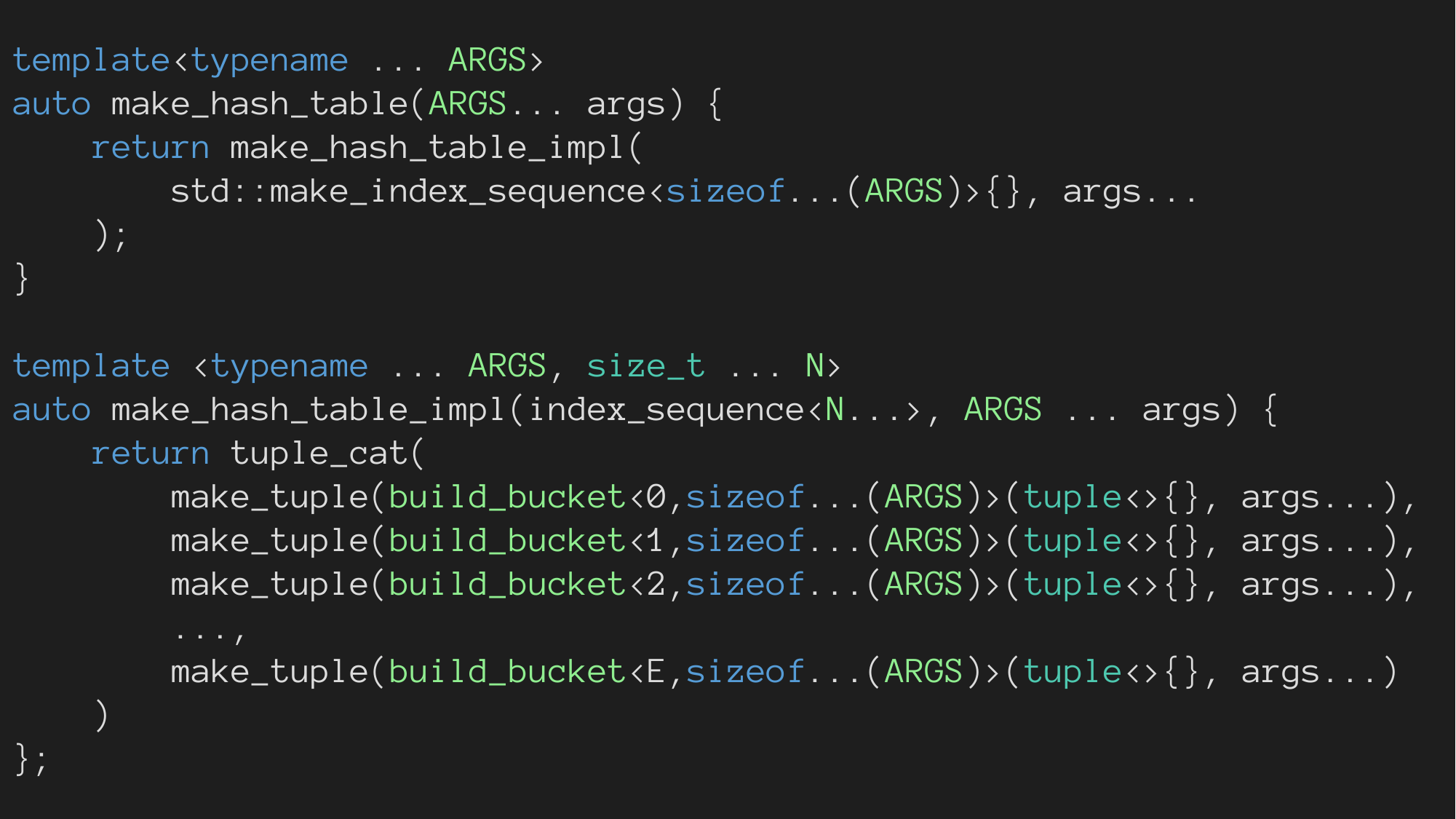

template<typename ... ARGS>
auto make_hash_table(ARGS... args) {
    return make_hash_table_impl(
        std::make_index_sequence<sizeof...(ARGS)>{}, args...
    );
}

template <typename ... ARGS, size_t ... N>
auto make_hash_table_impl(index_sequence<N...>, ARGS ... args) {
    return tuple_cat(
        make_tuple(build_bucket<0,sizeof...(ARGS)>(tuple<>{}, args...),
        make_tuple(build_bucket<1,sizeof...(ARGS)>(tuple<>{}, args...),
        make_tuple(build_bucket<2,sizeof...(ARGS)>(tuple<>{}, args...),
        ...,
        make_tuple(build_bucket<E,sizeof...(ARGS)>(tuple<>{}, args...)
    )
};